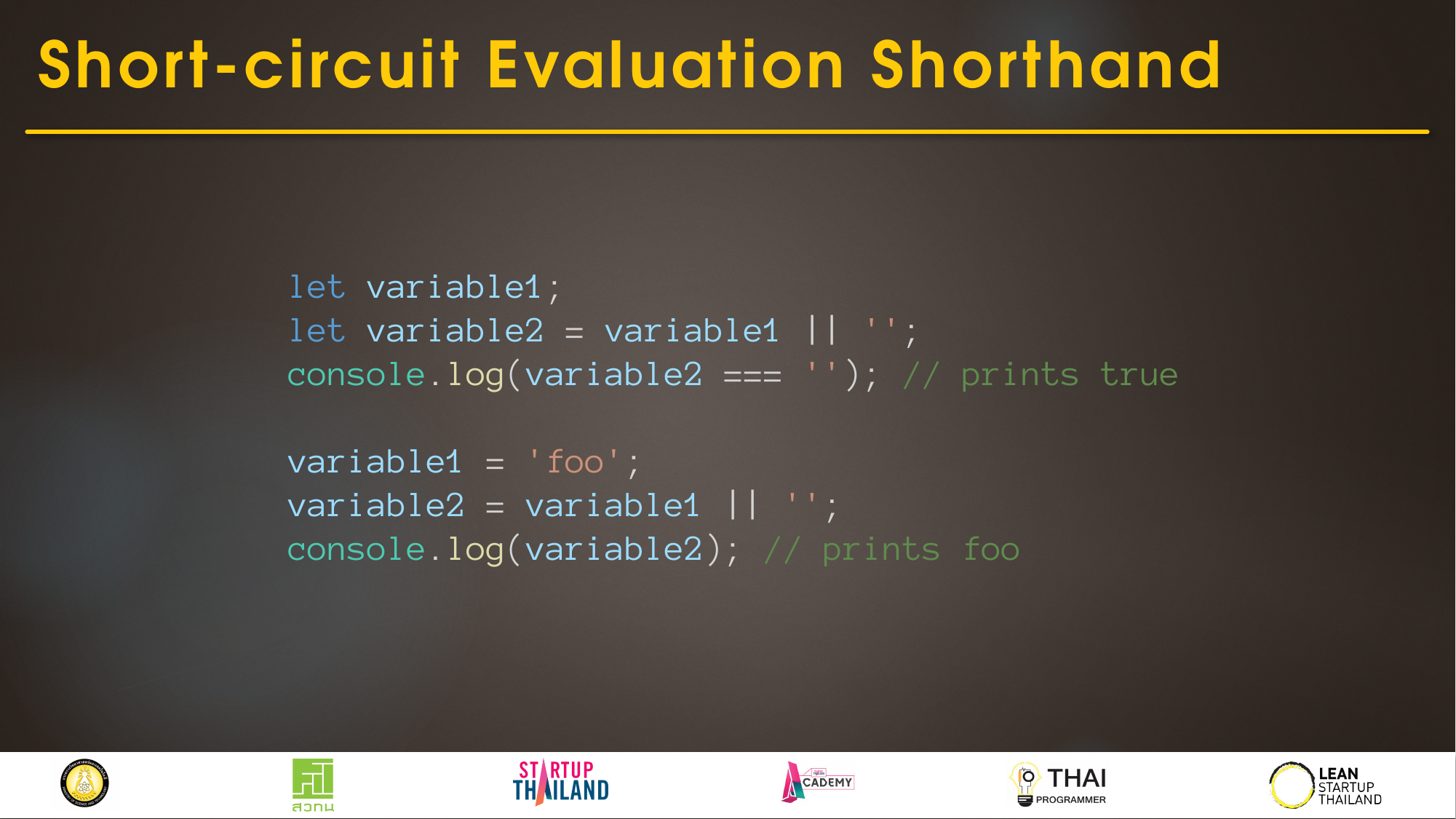

# Short-circuit Evaluation Shorthand

let variable1;
let variable2 = variable1 || '';
console.log(variable2 === ''); // prints true
variable1 = 'foo';
variable2 = variable1 || '';
console.log(variable2); // prints foo